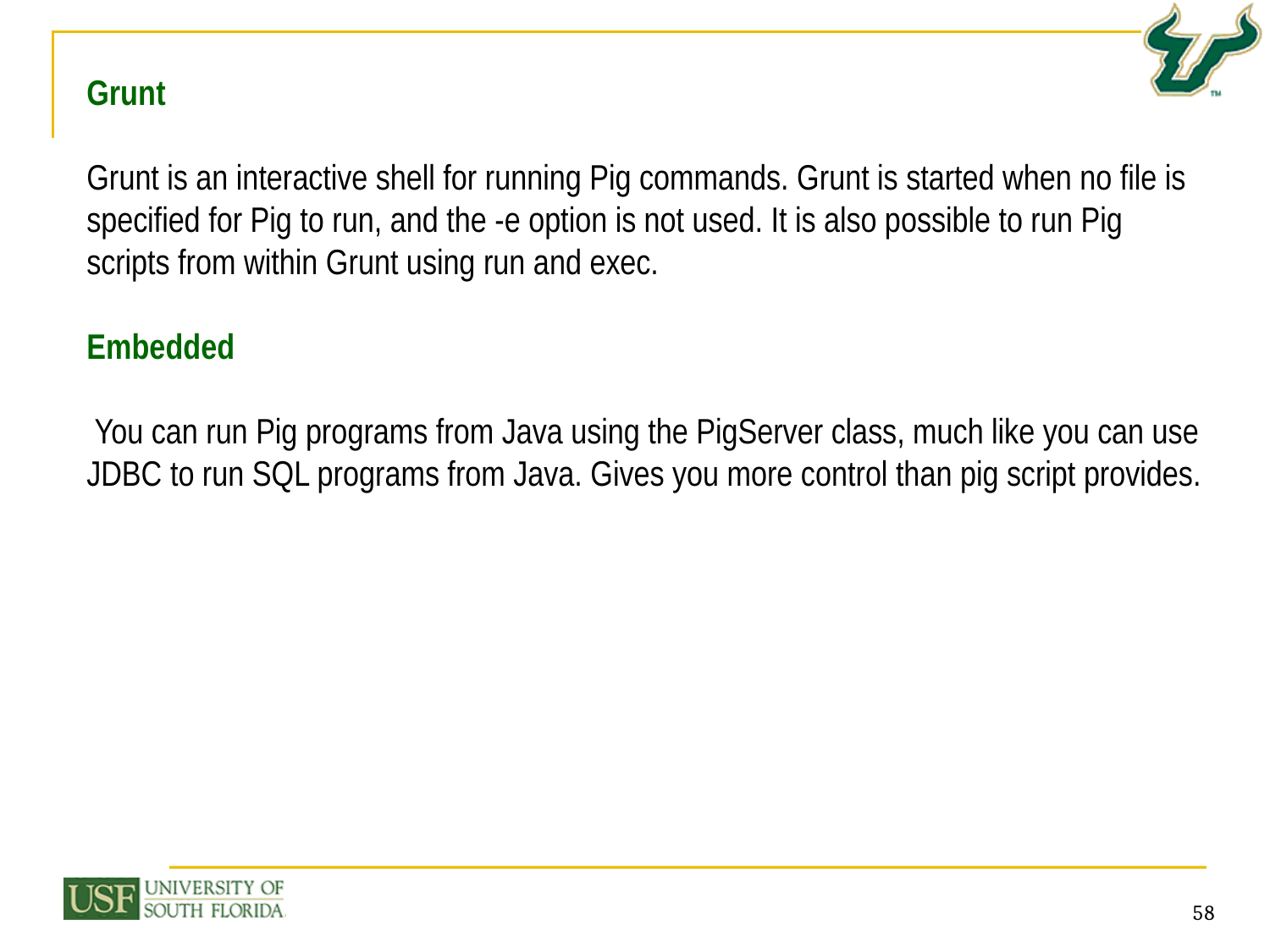

Grunt

Grunt is an interactive shell for running Pig commands. Grunt is started when no file is specified for Pig to run, and the -e option is not used. It is also possible to run Pig scripts from within Grunt using run and exec.

Embedded

 You can run Pig programs from Java using the PigServer class, much like you can use
JDBC to run SQL programs from Java. Gives you more control than pig script provides.

58